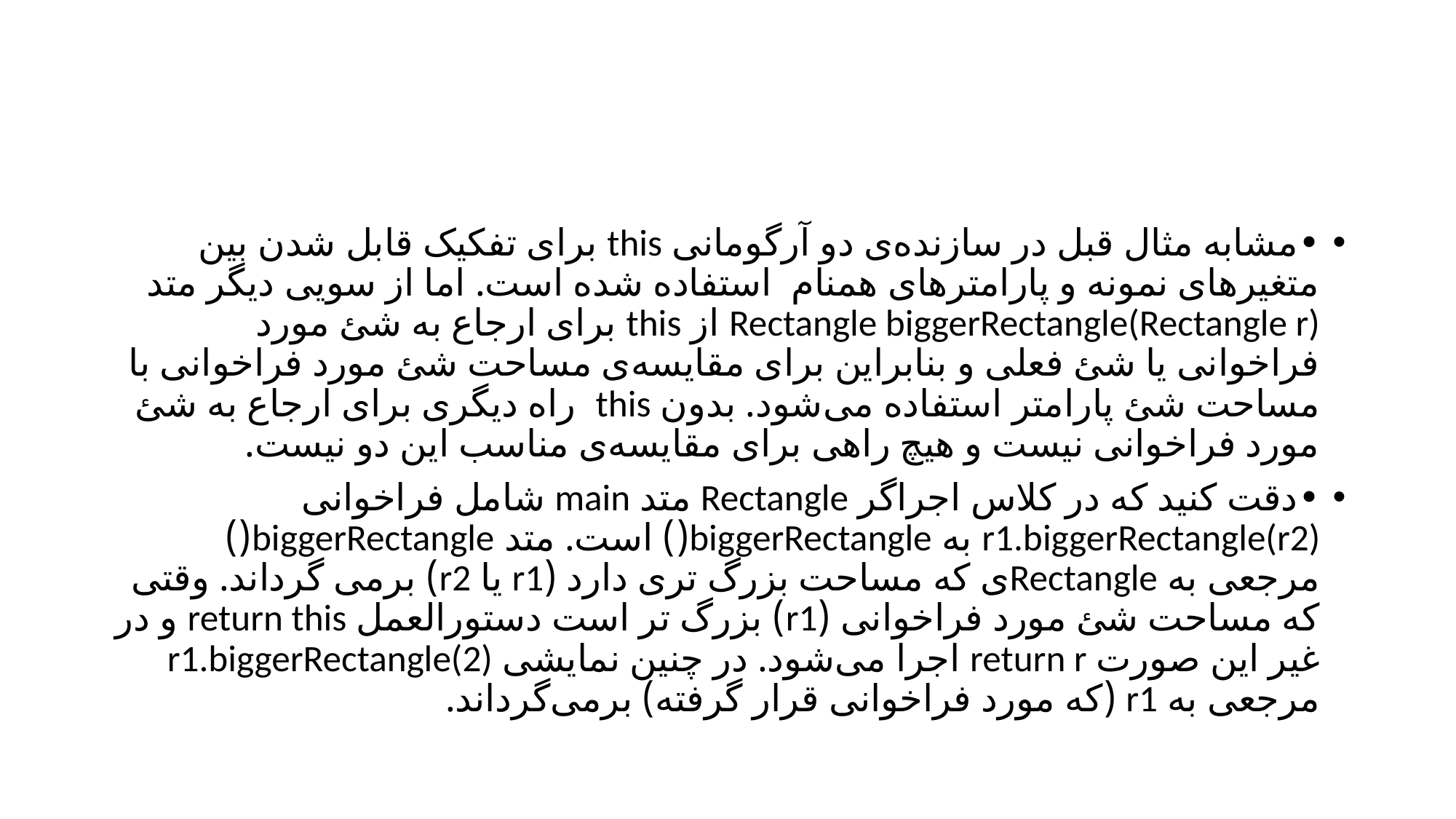

#
•	مشابه مثال قبل در سازنده‌ی دو آرگومانی this برای تفکیک قابل شدن بین متغیرهای نمونه و پارامترهای همنام  استفاده شده است. اما از سویی دیگر متد Rectangle biggerRectangle(Rectangle r) از this برای ارجاع به شئ مورد فراخوانی یا شئ فعلی و بنابراین برای مقایسه‌ی مساحت شئ مورد فراخوانی با مساحت شئ پارامتر استفاده می‌شود. بدون this  راه دیگری برای ارجاع به شئ مورد فراخوانی نیست و هیچ راهی برای مقایسه‌ی مناسب این دو نیست.
•	دقت کنید که در کلاس اجراگر Rectangle متد main شامل فراخوانی r1.biggerRectangle(r2) به biggerRectangle() است. متد biggerRectangle() مرجعی به Rectangleی که مساحت بزرگ تری دارد (r1 یا r2) برمی گرداند. وقتی که مساحت شئ مورد فراخوانی (r1) بزرگ تر است دستورالعمل return this و در غیر این صورت return r اجرا می‌شود. در چنین نمایشی r1.biggerRectangle(2) مرجعی به r1 (که مورد فراخوانی قرار گرفته) برمی‌گرداند.